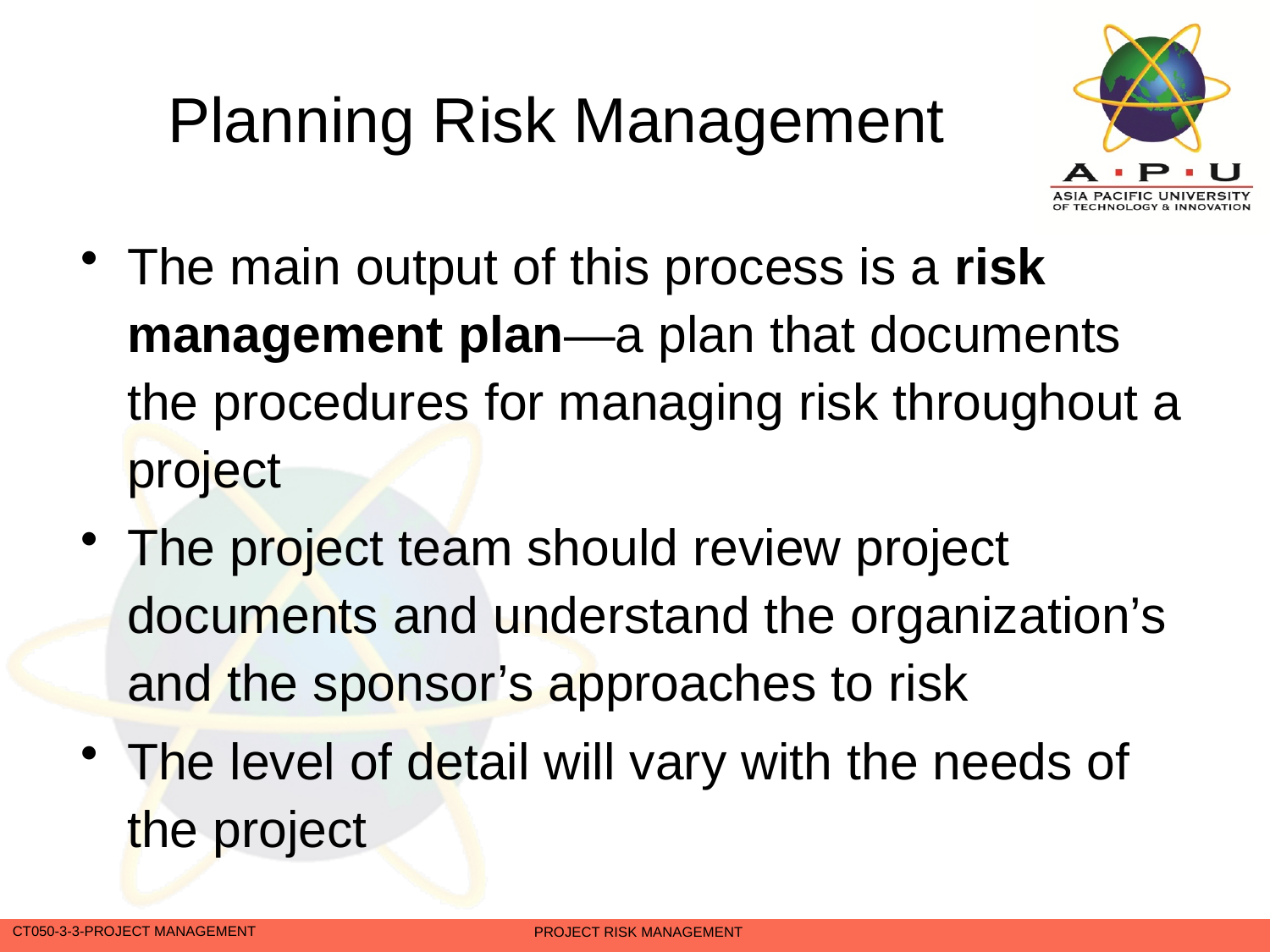

# Planning Risk Management
The main output of this process is a risk management plan—a plan that documents the procedures for managing risk throughout a project
The project team should review project documents and understand the organization’s and the sponsor’s approaches to risk
The level of detail will vary with the needs of the project